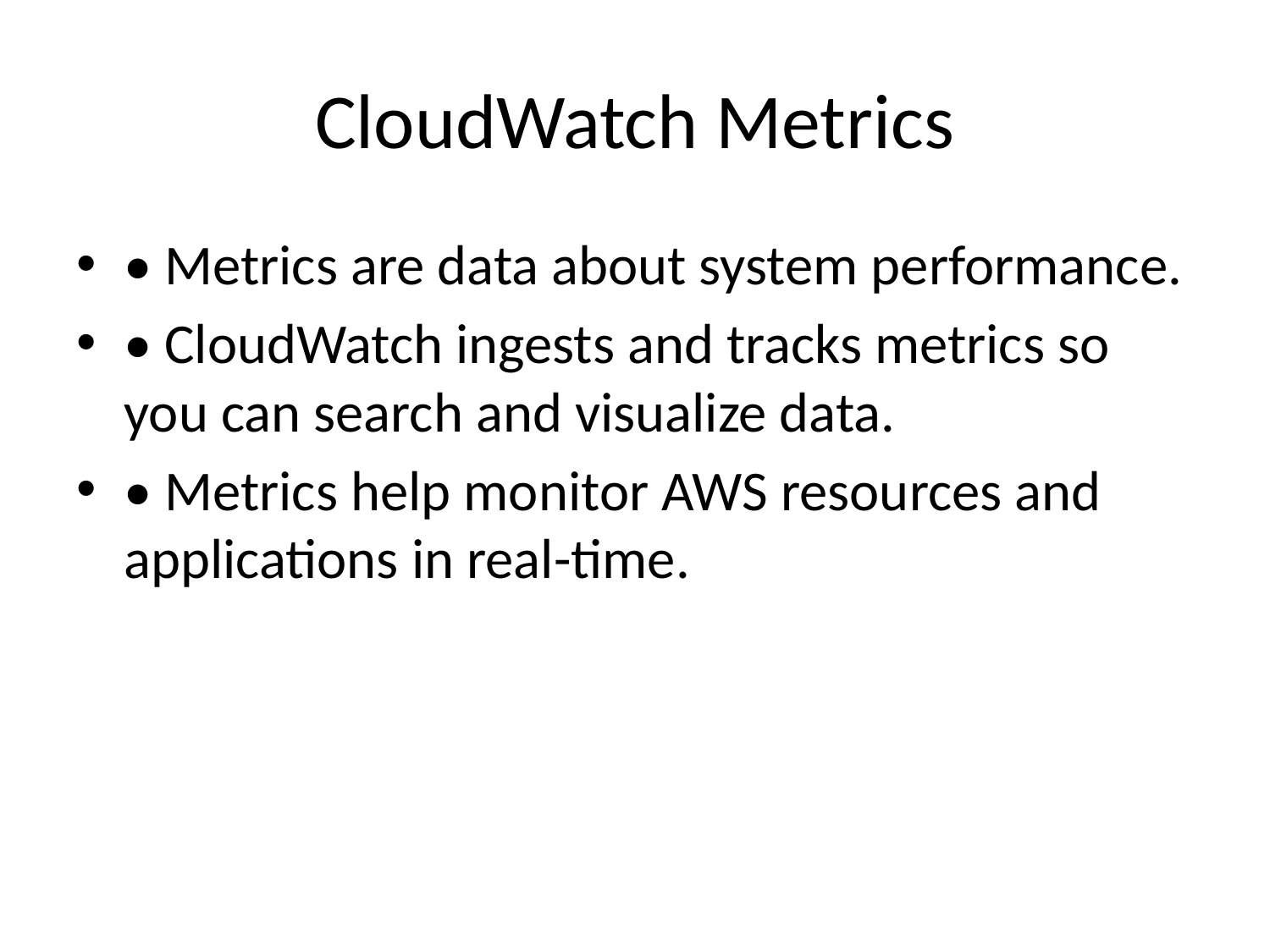

# CloudWatch Metrics
• Metrics are data about system performance.
• CloudWatch ingests and tracks metrics so you can search and visualize data.
• Metrics help monitor AWS resources and applications in real-time.